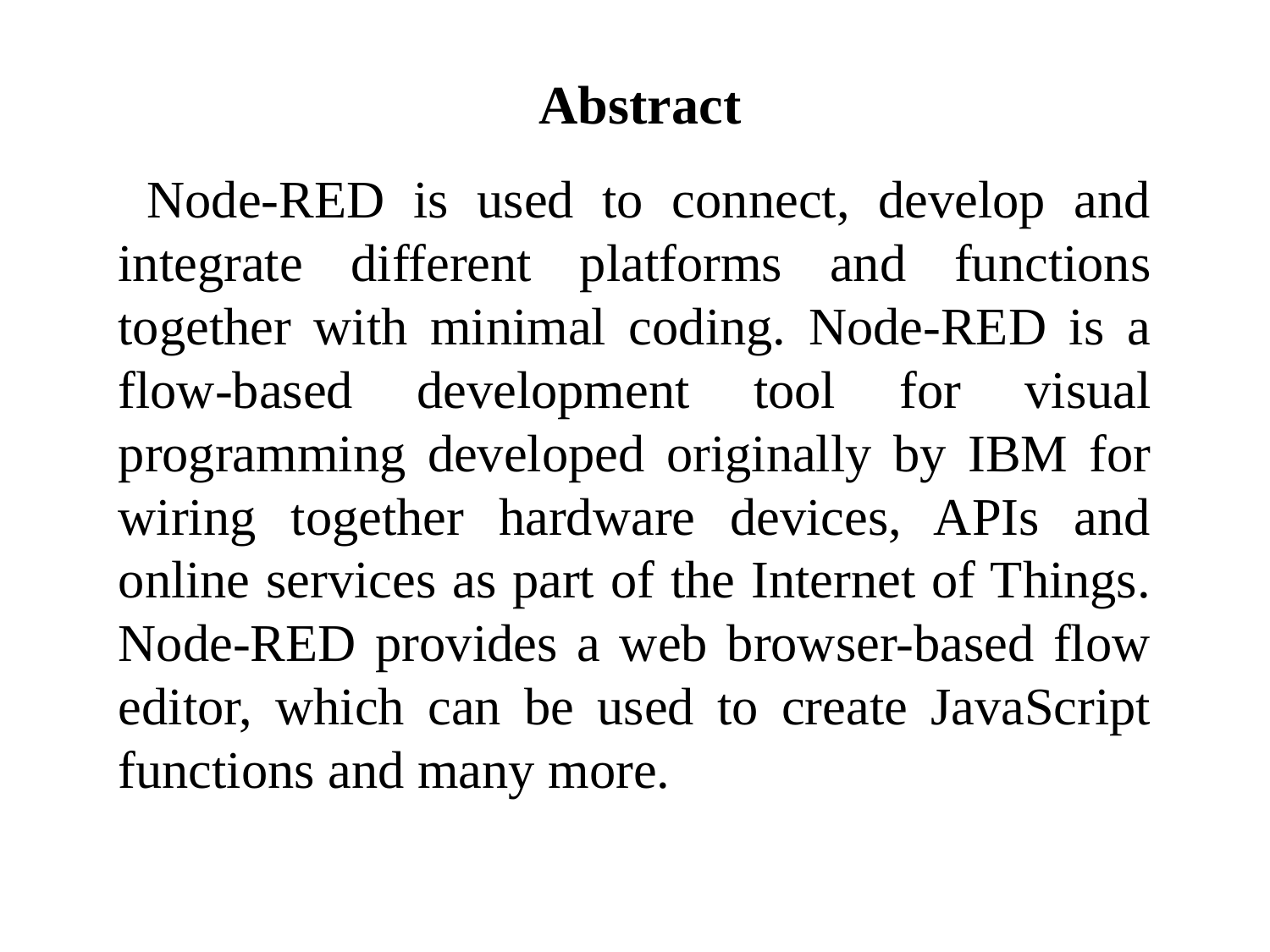

Abstract

 Node-RED is used to connect, develop and integrate different platforms and functions together with minimal coding. Node-RED is a flow-based development tool for visual programming developed originally by IBM for wiring together hardware devices, APIs and online services as part of the Internet of Things. Node-RED provides a web browser-based flow editor, which can be used to create JavaScript functions and many more.